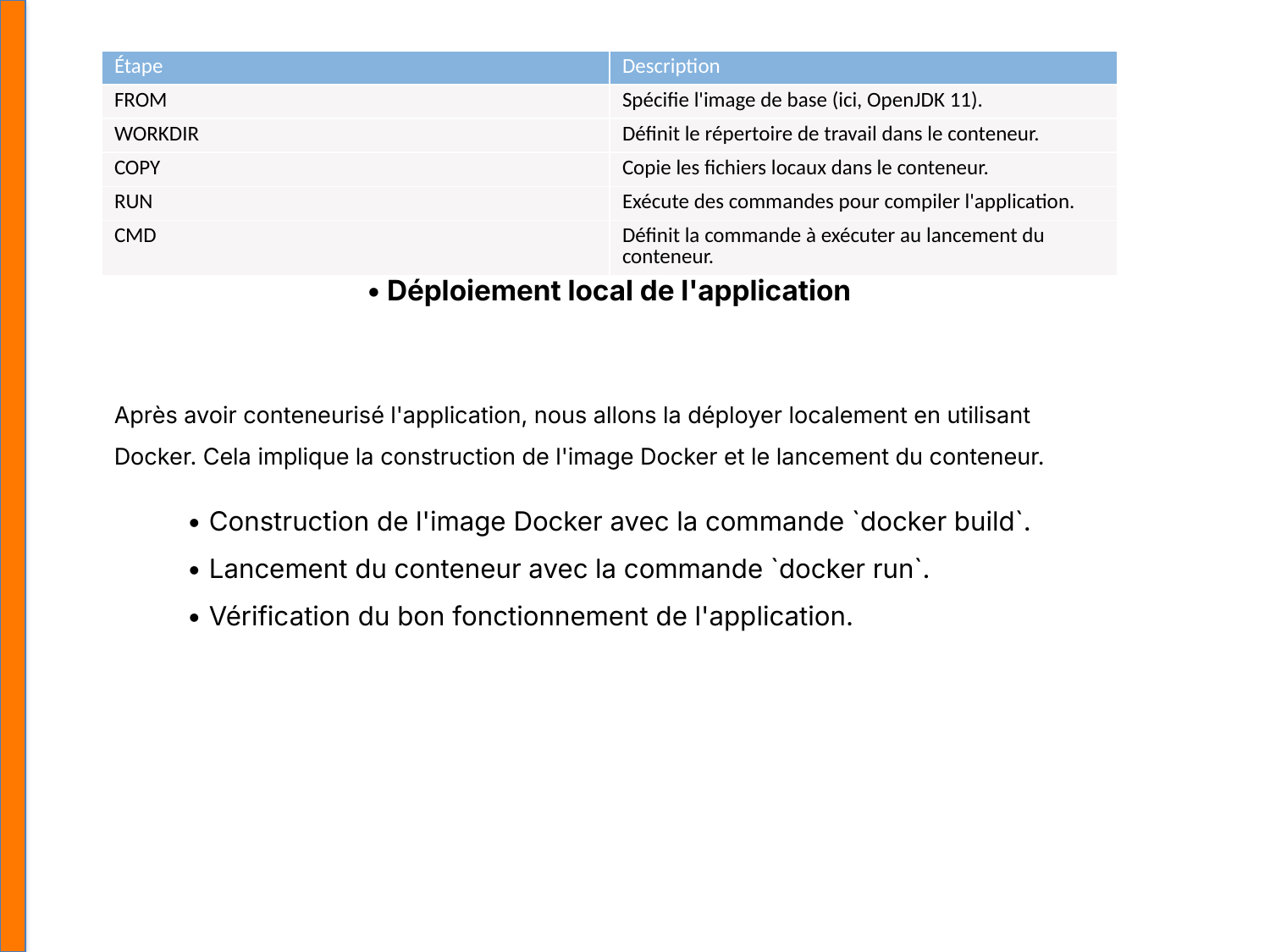

| Étape | Description |
| --- | --- |
| FROM | Spécifie l'image de base (ici, OpenJDK 11). |
| WORKDIR | Définit le répertoire de travail dans le conteneur. |
| COPY | Copie les fichiers locaux dans le conteneur. |
| RUN | Exécute des commandes pour compiler l'application. |
| CMD | Définit la commande à exécuter au lancement du conteneur. |
• Déploiement local de l'application

Après avoir conteneurisé l'application, nous allons la déployer localement en utilisant Docker. Cela implique la construction de l'image Docker et le lancement du conteneur.

• Construction de l'image Docker avec la commande `docker build`.
• Lancement du conteneur avec la commande `docker run`.
• Vérification du bon fonctionnement de l'application.